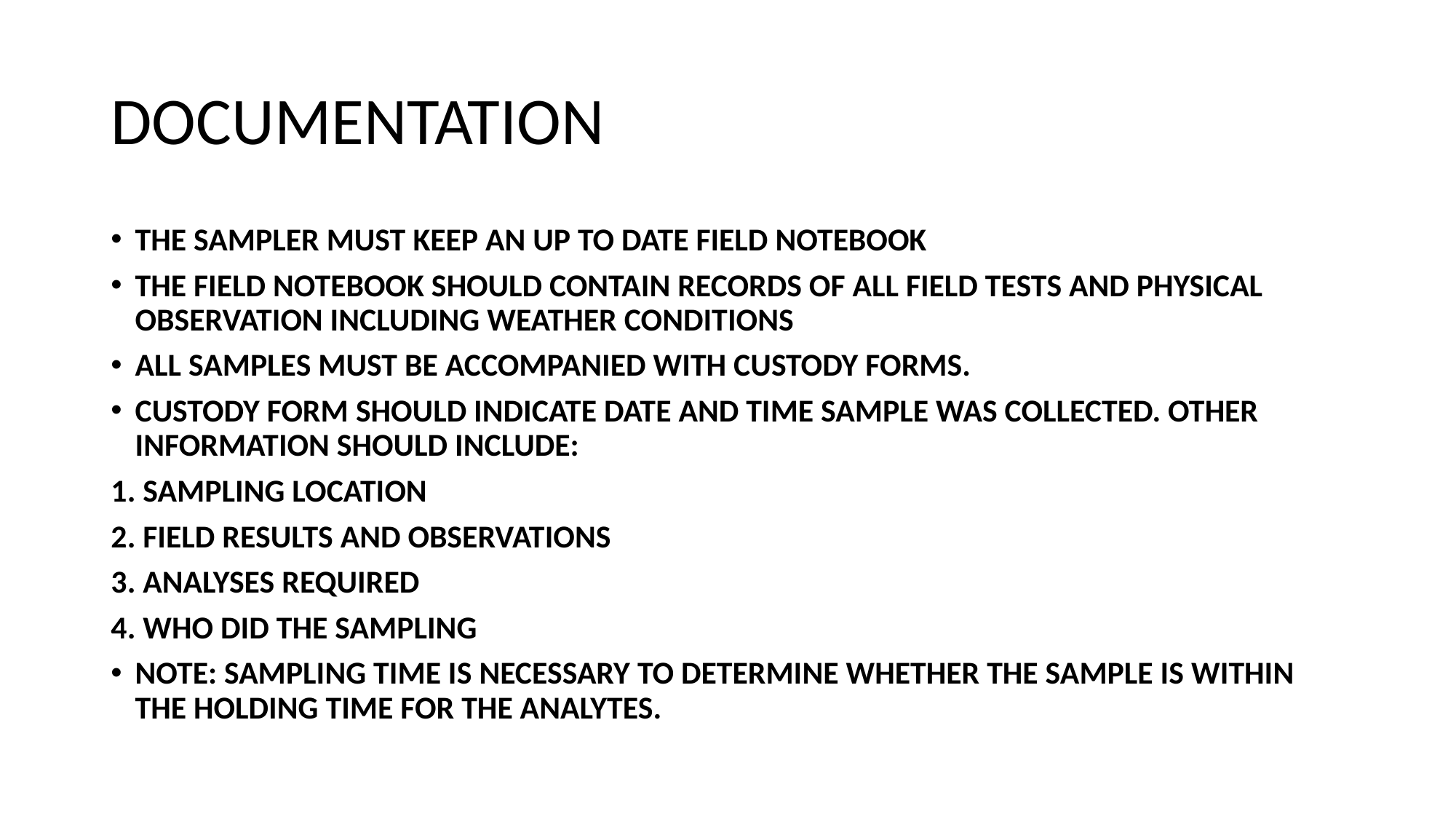

# DOCUMENTATION
THE SAMPLER MUST KEEP AN UP TO DATE FIELD NOTEBOOK
THE FIELD NOTEBOOK SHOULD CONTAIN RECORDS OF ALL FIELD TESTS AND PHYSICAL OBSERVATION INCLUDING WEATHER CONDITIONS
ALL SAMPLES MUST BE ACCOMPANIED WITH CUSTODY FORMS.
CUSTODY FORM SHOULD INDICATE DATE AND TIME SAMPLE WAS COLLECTED. OTHER INFORMATION SHOULD INCLUDE:
1. SAMPLING LOCATION
2. FIELD RESULTS AND OBSERVATIONS
3. ANALYSES REQUIRED
4. WHO DID THE SAMPLING
NOTE: SAMPLING TIME IS NECESSARY TO DETERMINE WHETHER THE SAMPLE IS WITHIN THE HOLDING TIME FOR THE ANALYTES.